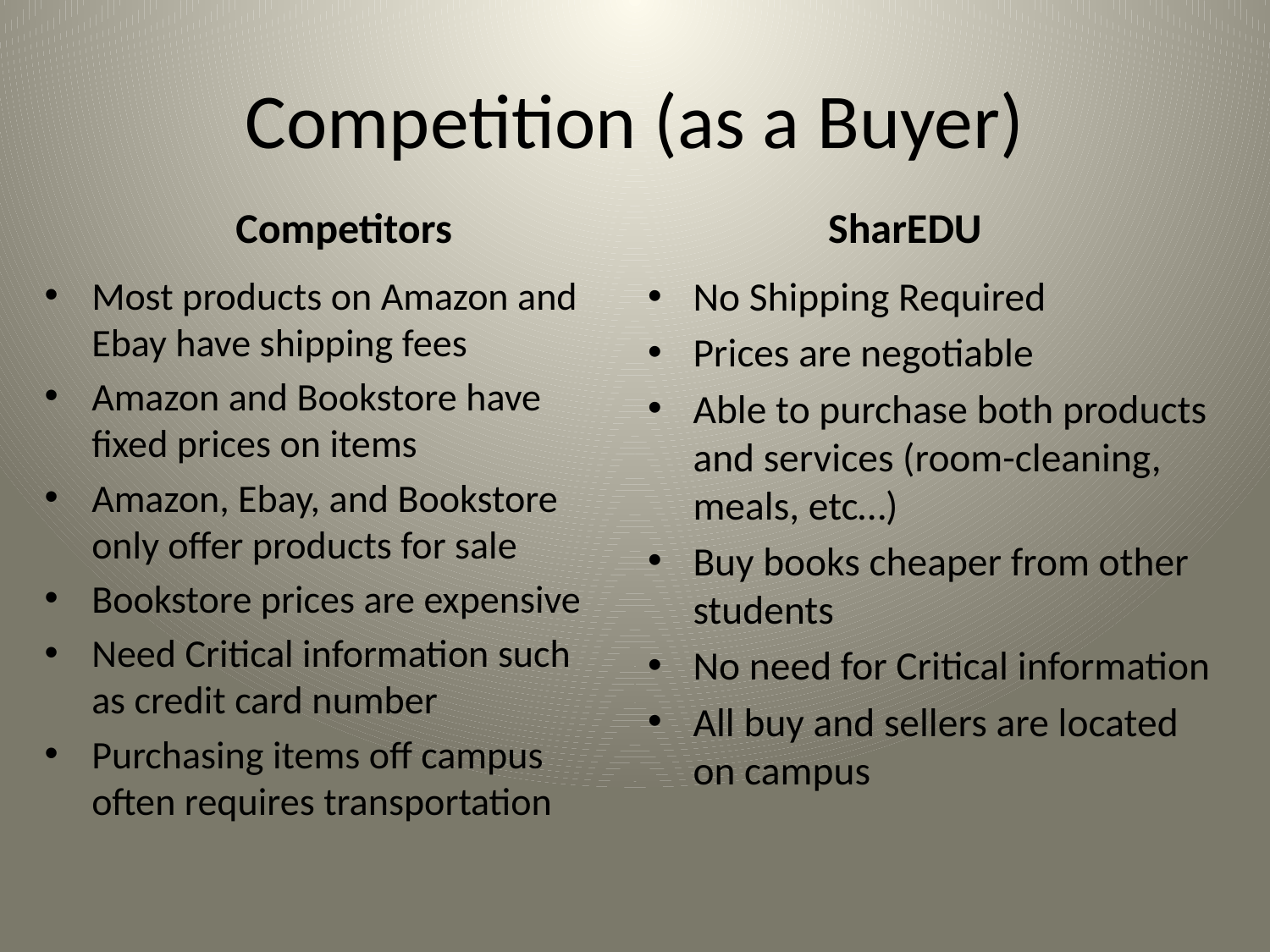

# Competition (as a Buyer)
Competitors
SharEDU
Most products on Amazon and Ebay have shipping fees
Amazon and Bookstore have fixed prices on items
Amazon, Ebay, and Bookstore only offer products for sale
Bookstore prices are expensive
Need Critical information such as credit card number
Purchasing items off campus often requires transportation
No Shipping Required
Prices are negotiable
Able to purchase both products and services (room-cleaning, meals, etc…)
Buy books cheaper from other students
No need for Critical information
All buy and sellers are located on campus